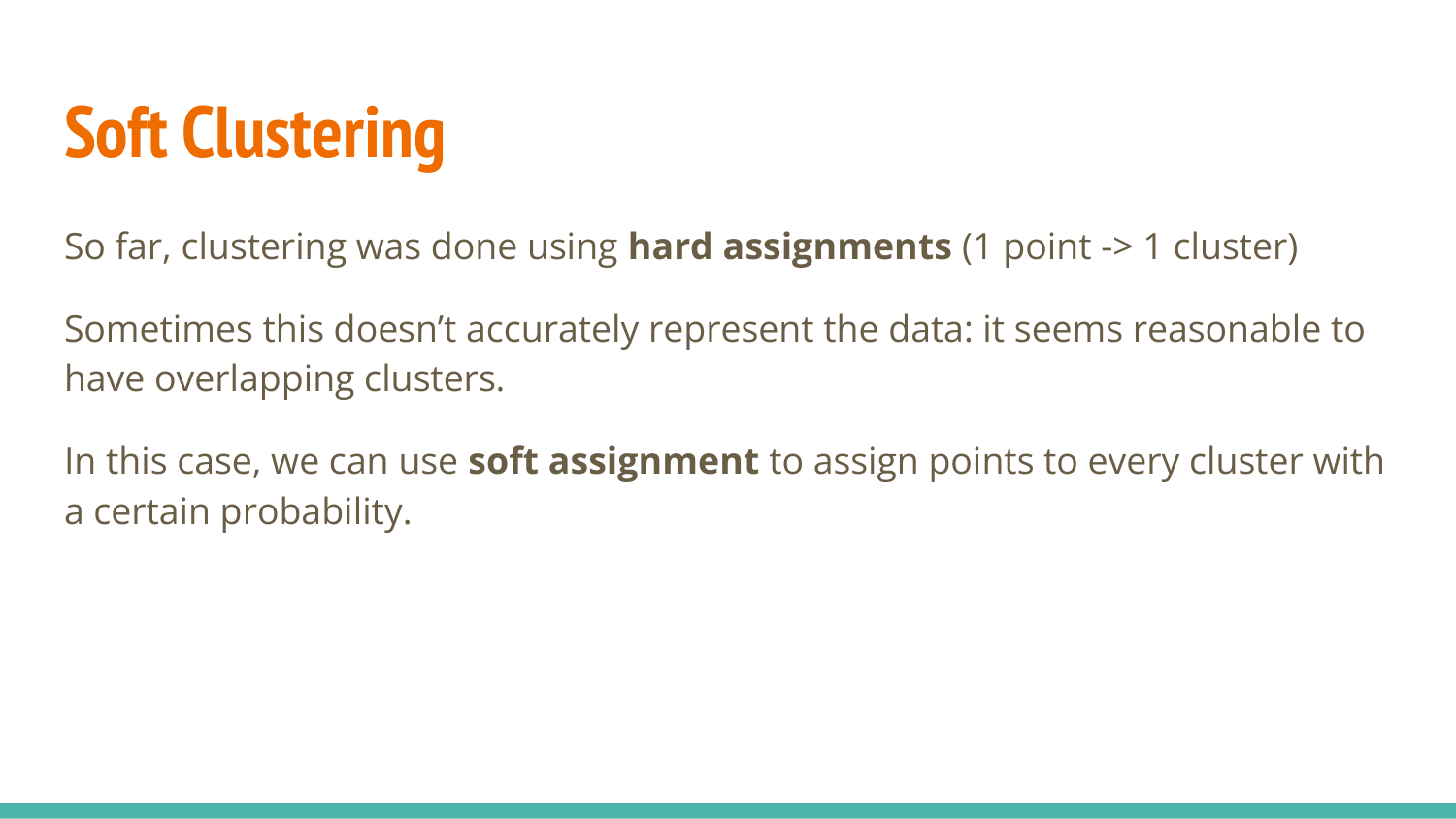

# Soft Clustering
So far, clustering was done using hard assignments (1 point -> 1 cluster)
Sometimes this doesn’t accurately represent the data: it seems reasonable to have overlapping clusters.
In this case, we can use soft assignment to assign points to every cluster with a certain probability.